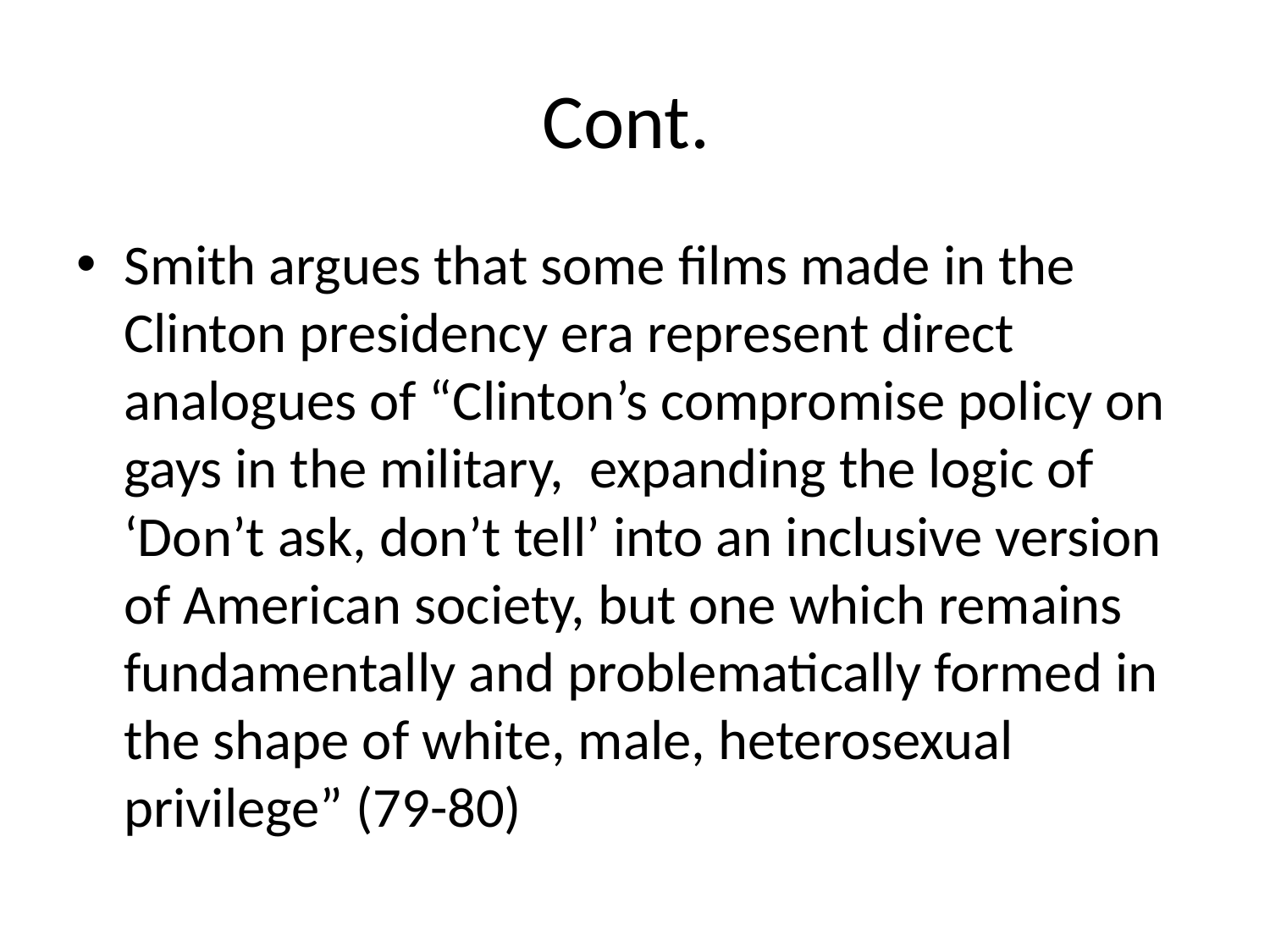

# Cont.
Smith argues that some films made in the Clinton presidency era represent direct analogues of “Clinton’s compromise policy on gays in the military,  expanding the logic of ‘Don’t ask, don’t tell’ into an inclusive version of American society, but one which remains fundamentally and problematically formed in the shape of white, male, heterosexual privilege” (79-80)